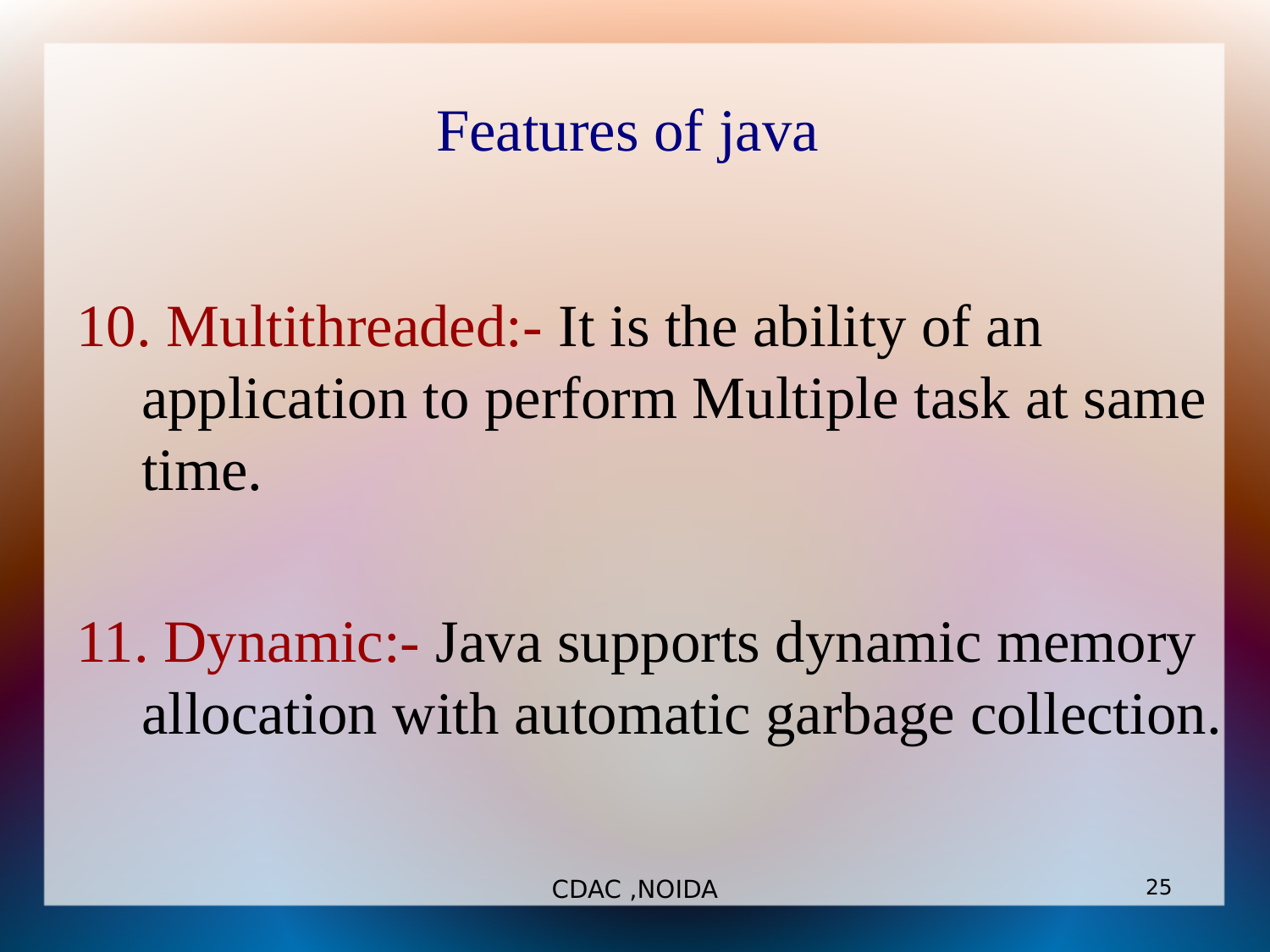

Features of java
10. Multithreaded:- It is the ability of an application to perform Multiple task at same time.

11. Dynamic:- Java supports dynamic memory allocation with automatic garbage collection.
CDAC ,NOIDA
25